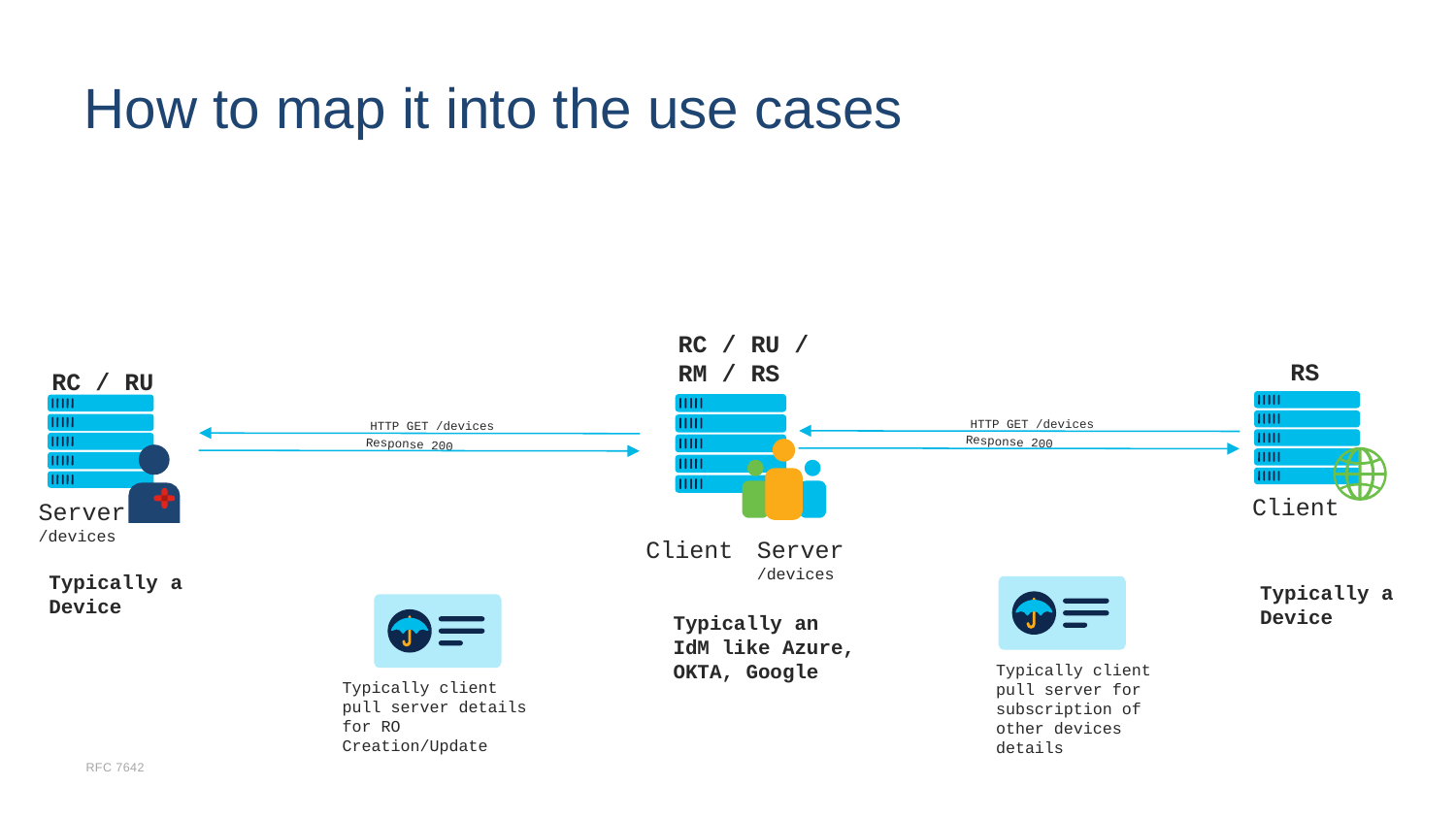

# How to map it into the use cases
RC / RU / RM / RS
HTTP GET /devices
Response 200
HTTP GET /devices
Response 200
RS
RC / RU

Client
Server
/devices
Client
Server
/devices
Typically a Device
Typically a Device

Typically an IdM like Azure, OKTA, Google
Typically client pull server for subscription of other devices details
Typically client pull server details for RO Creation/Update